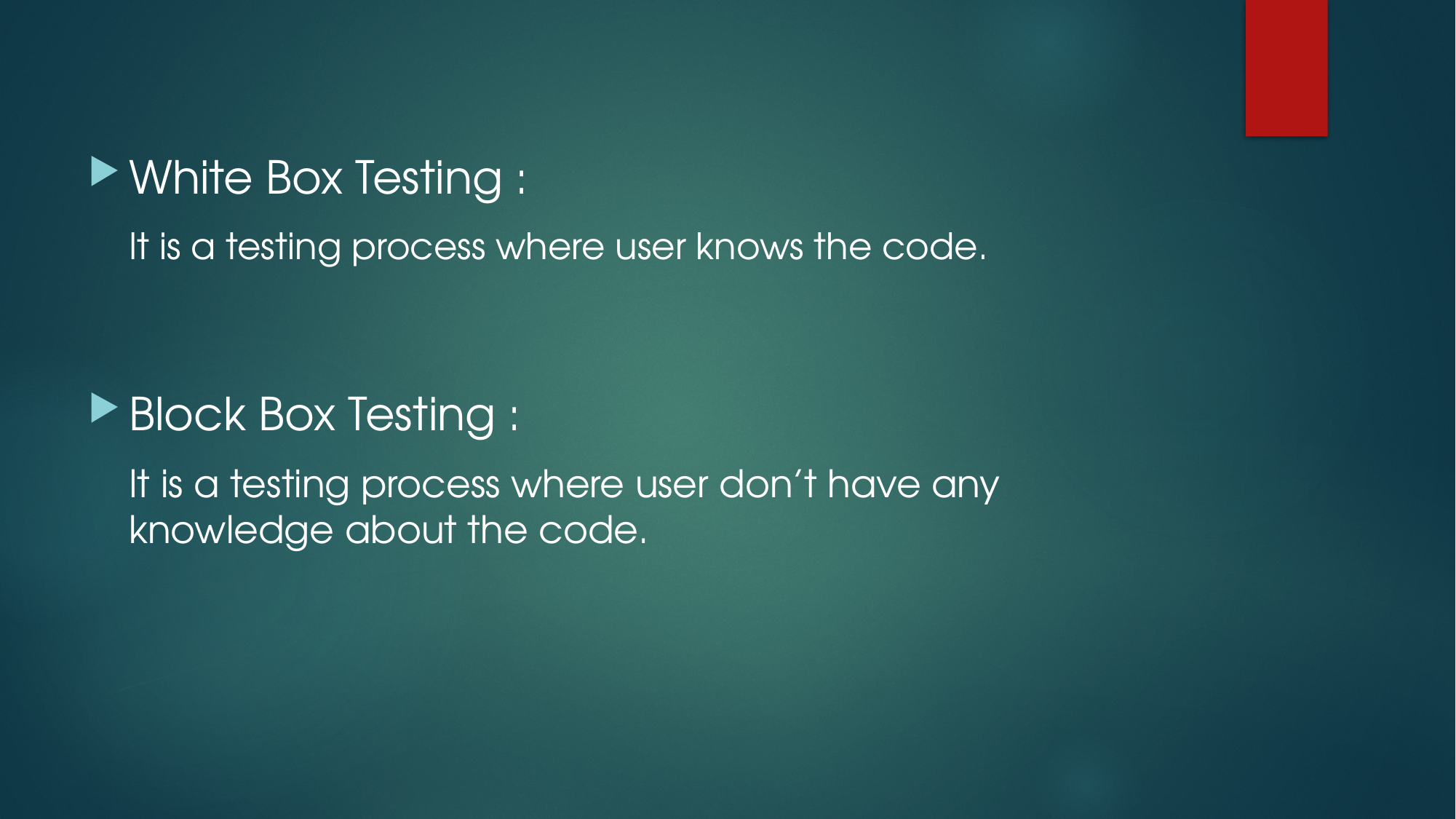

#

White Box Testing :
It is a testing process where user knows the code.

Block Box Testing :
It is a testing process where user don’t have any knowledge about the code.